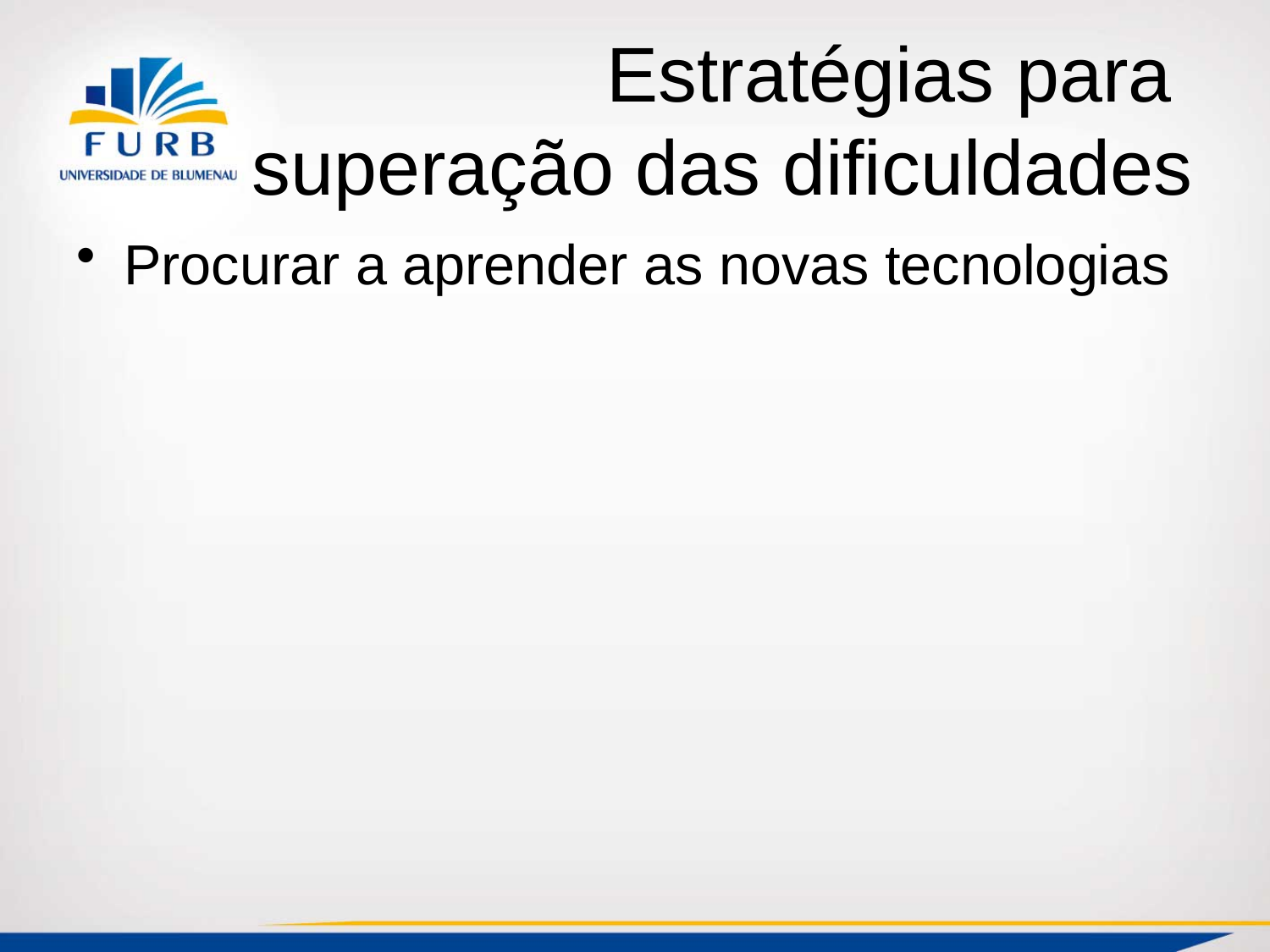

# Estratégias para superação das dificuldades
Procurar a aprender as novas tecnologias